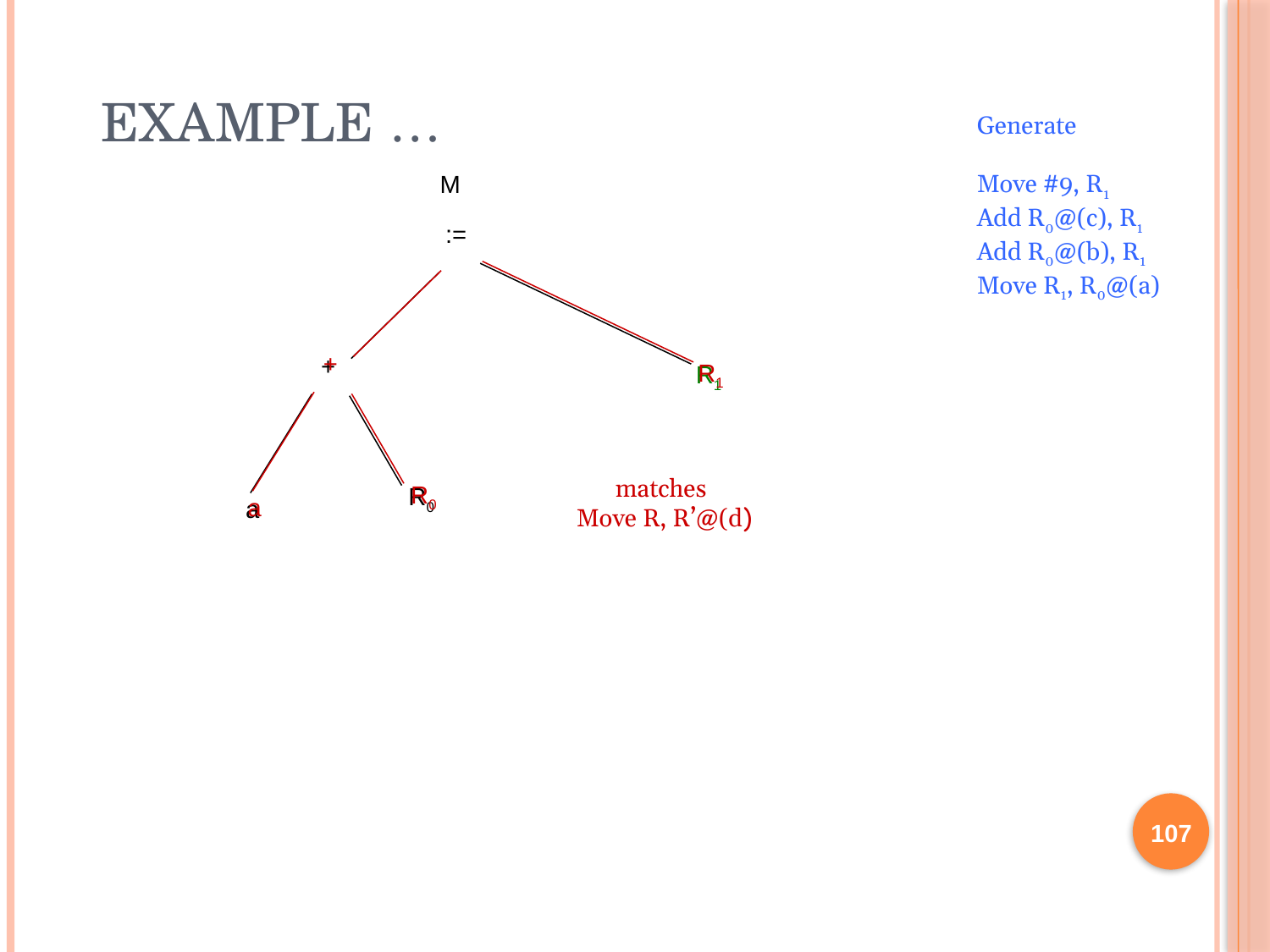

# Example …
Generate

Move #9, R1
Add R0@(c), R1
Add R0@(b), R1
Move R1, R0@(a)
M
:=

+
+
R1
R1

matches
Move R, R’@(d)
R0
R0
a
a
107